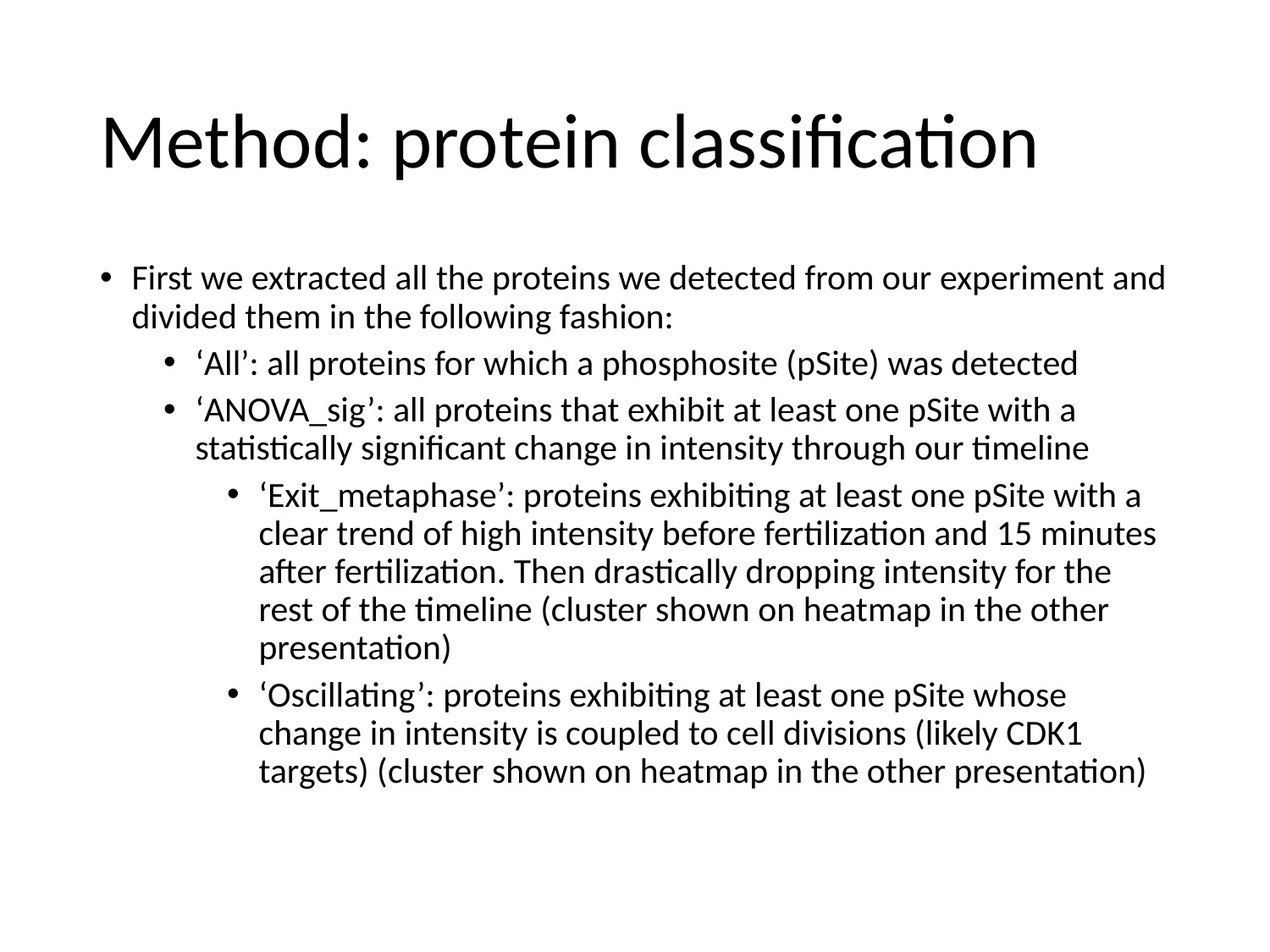

# Method: protein classification
First we extracted all the proteins we detected from our experiment and divided them in the following fashion:
‘All’: all proteins for which a phosphosite (pSite) was detected
‘ANOVA_sig’: all proteins that exhibit at least one pSite with a statistically significant change in intensity through our timeline
‘Exit_metaphase’: proteins exhibiting at least one pSite with a clear trend of high intensity before fertilization and 15 minutes after fertilization. Then drastically dropping intensity for the rest of the timeline (cluster shown on heatmap in the other presentation)
‘Oscillating’: proteins exhibiting at least one pSite whose change in intensity is coupled to cell divisions (likely CDK1 targets) (cluster shown on heatmap in the other presentation)